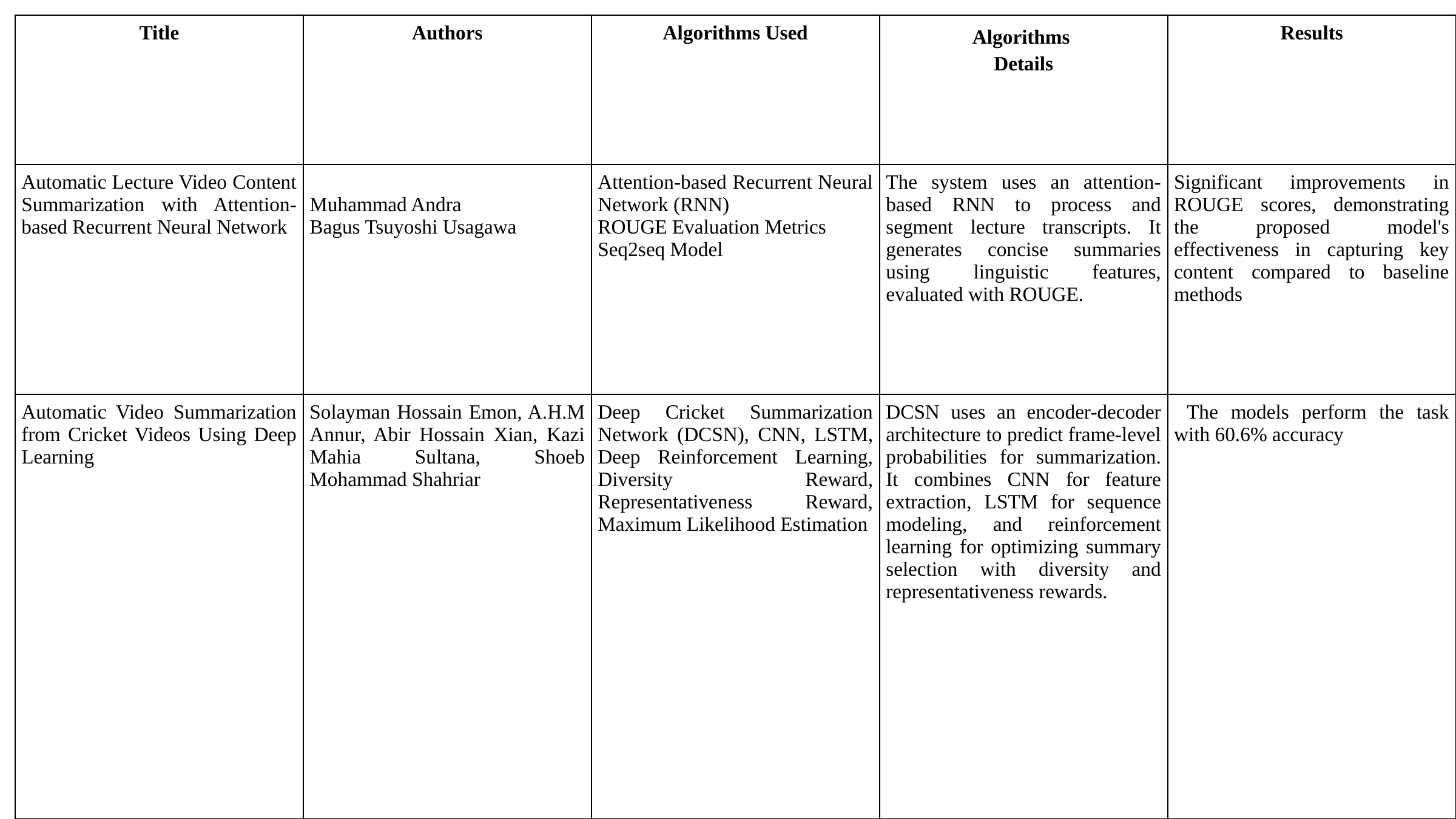

| Title | Authors | Algorithms Used | Algorithms Details | Results |
| --- | --- | --- | --- | --- |
| Automatic Lecture Video Content Summarization with Attention-based Recurrent Neural Network | Muhammad Andra Bagus Tsuyoshi Usagawa | Attention-based Recurrent Neural Network (RNN) ROUGE Evaluation Metrics Seq2seq Model | The system uses an attention-based RNN to process and segment lecture transcripts. It generates concise summaries using linguistic features, evaluated with ROUGE. | Significant improvements in ROUGE scores, demonstrating the proposed model's effectiveness in capturing key content compared to baseline methods |
| Automatic Video Summarization from Cricket Videos Using Deep Learning | Solayman Hossain Emon, A.H.M Annur, Abir Hossain Xian, Kazi Mahia Sultana, Shoeb Mohammad Shahriar | Deep Cricket Summarization Network (DCSN), CNN, LSTM, Deep Reinforcement Learning, Diversity Reward, Representativeness Reward, Maximum Likelihood Estimation | DCSN uses an encoder-decoder architecture to predict frame-level probabilities for summarization. It combines CNN for feature extraction, LSTM for sequence modeling, and reinforcement learning for optimizing summary selection with diversity and representativeness rewards. | The models perform the task with 60.6% accuracy |